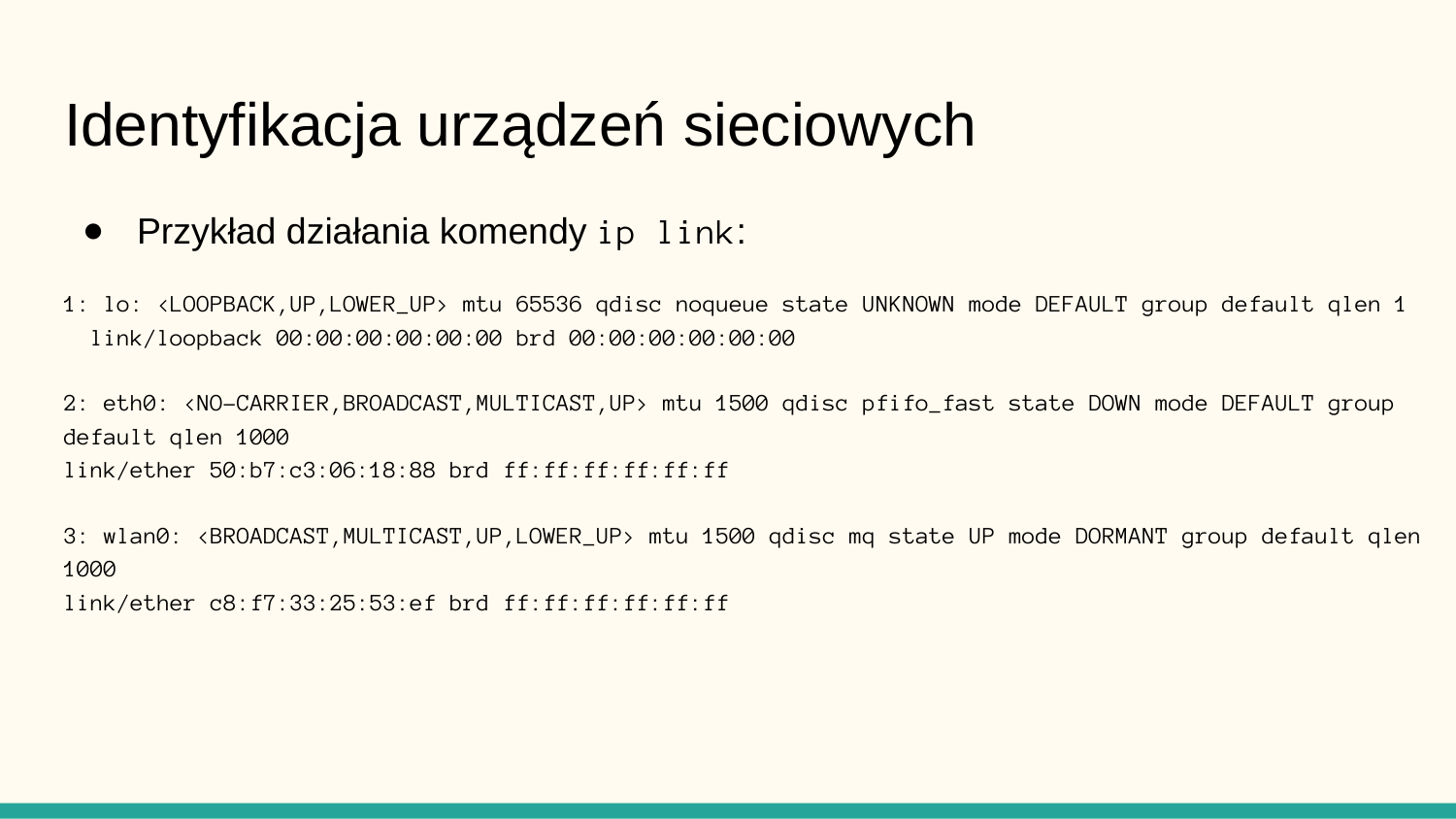

# Identyfikacja urządzeń sieciowych
Przykład działania komendy ip link:
1: lo: <LOOPBACK,UP,LOWER_UP> mtu 65536 qdisc noqueue state UNKNOWN mode DEFAULT group default qlen 1    link/loopback 00:00:00:00:00:00 brd 00:00:00:00:00:00
2: eth0: <NO-CARRIER,BROADCAST,MULTICAST,UP> mtu 1500 qdisc pfifo_fast state DOWN mode DEFAULT group default qlen 1000
link/ether 50:b7:c3:06:18:88 brd ff:ff:ff:ff:ff:ff
3: wlan0: <BROADCAST,MULTICAST,UP,LOWER_UP> mtu 1500 qdisc mq state UP mode DORMANT group default qlen 1000
link/ether c8:f7:33:25:53:ef brd ff:ff:ff:ff:ff:ff